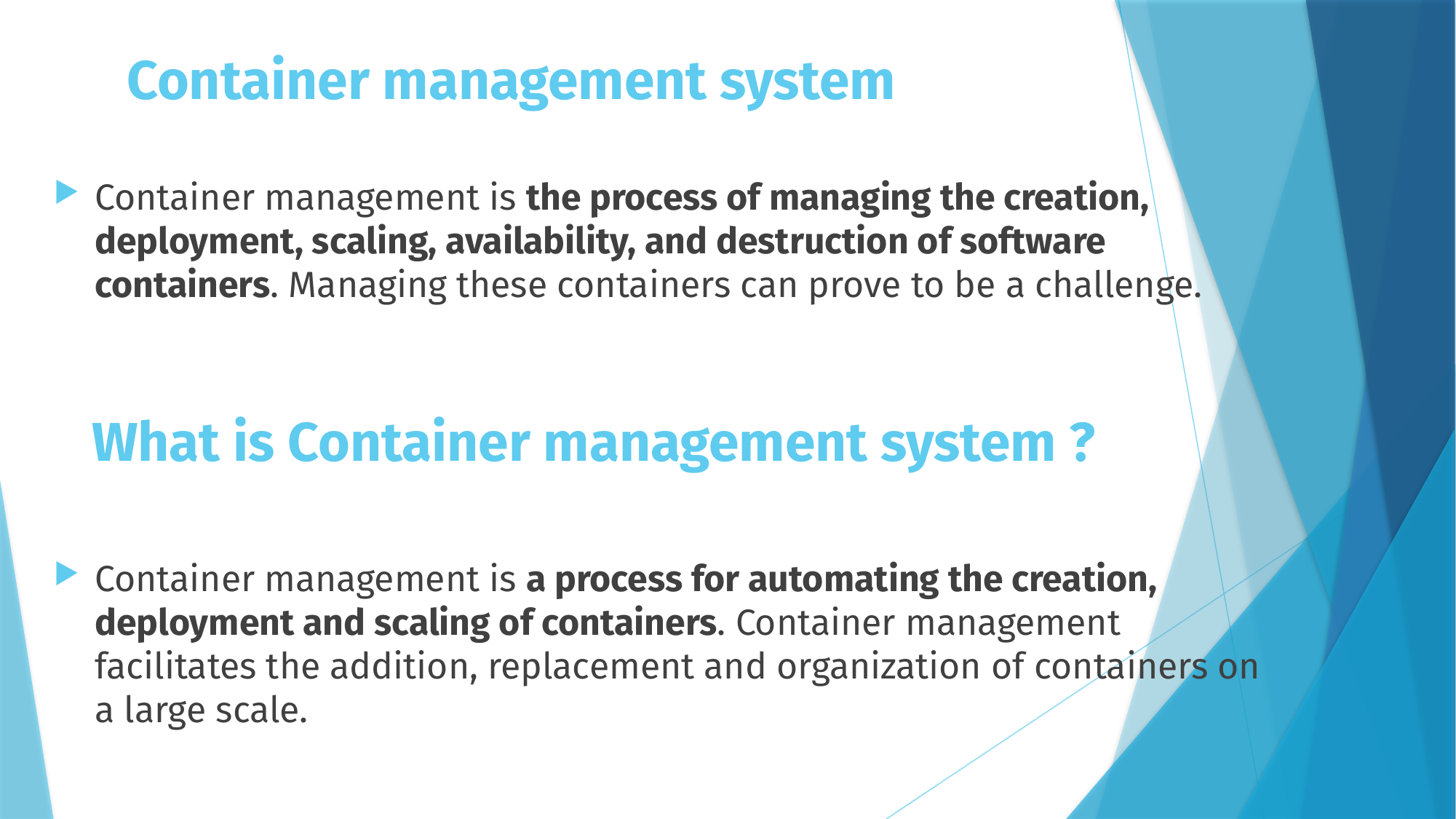

# Container management system
Container management is the process of managing the creation, deployment, scaling, availability, and destruction of software containers. Managing these containers can prove to be a challenge.

Container management is a process for automating the creation, deployment and scaling of containers. Container management facilitates the addition, replacement and organization of containers on a large scale.
What is Container management system ?